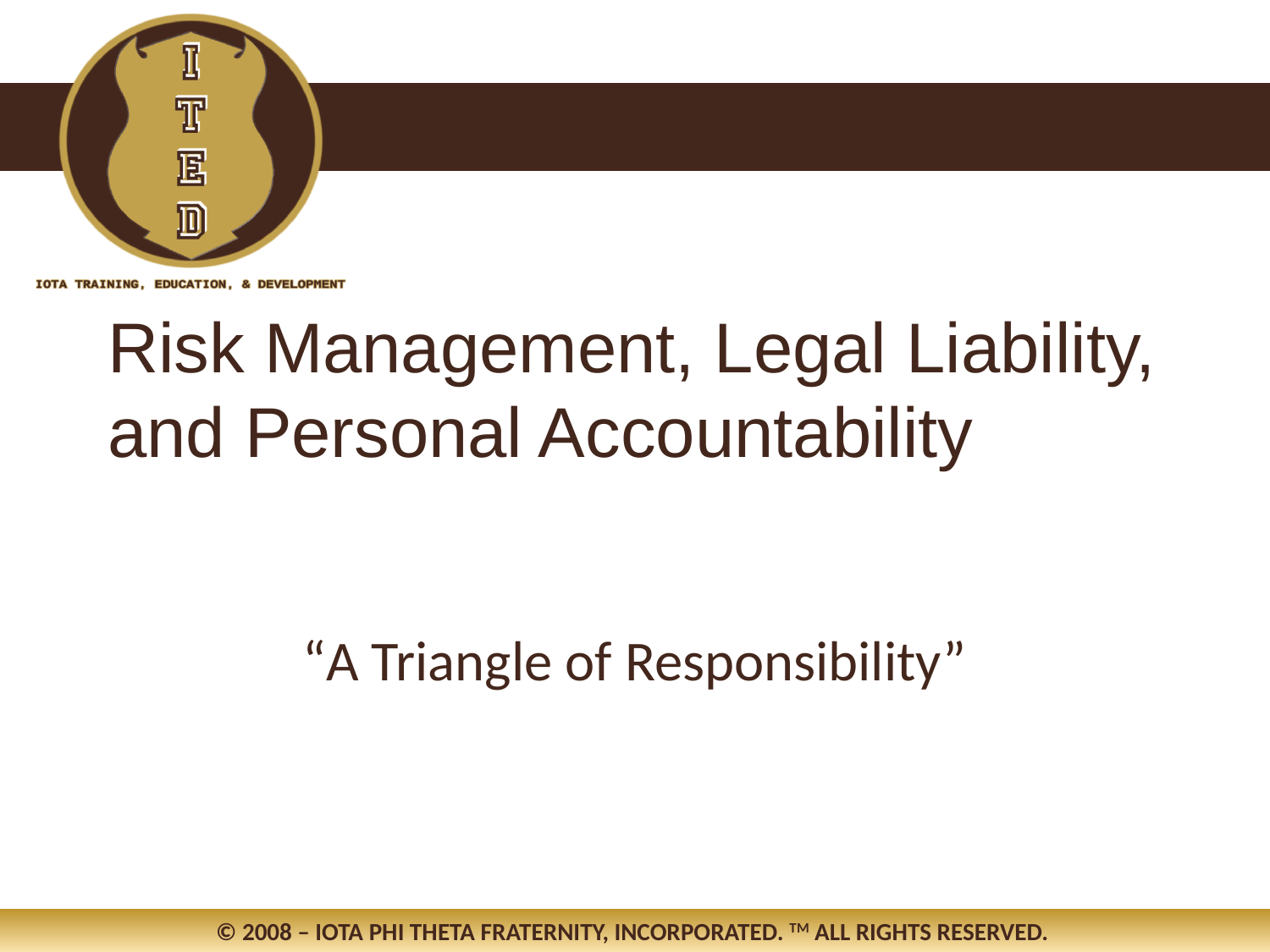

Risk Management, Legal Liability, and Personal Accountability

“A Triangle of Responsibility”